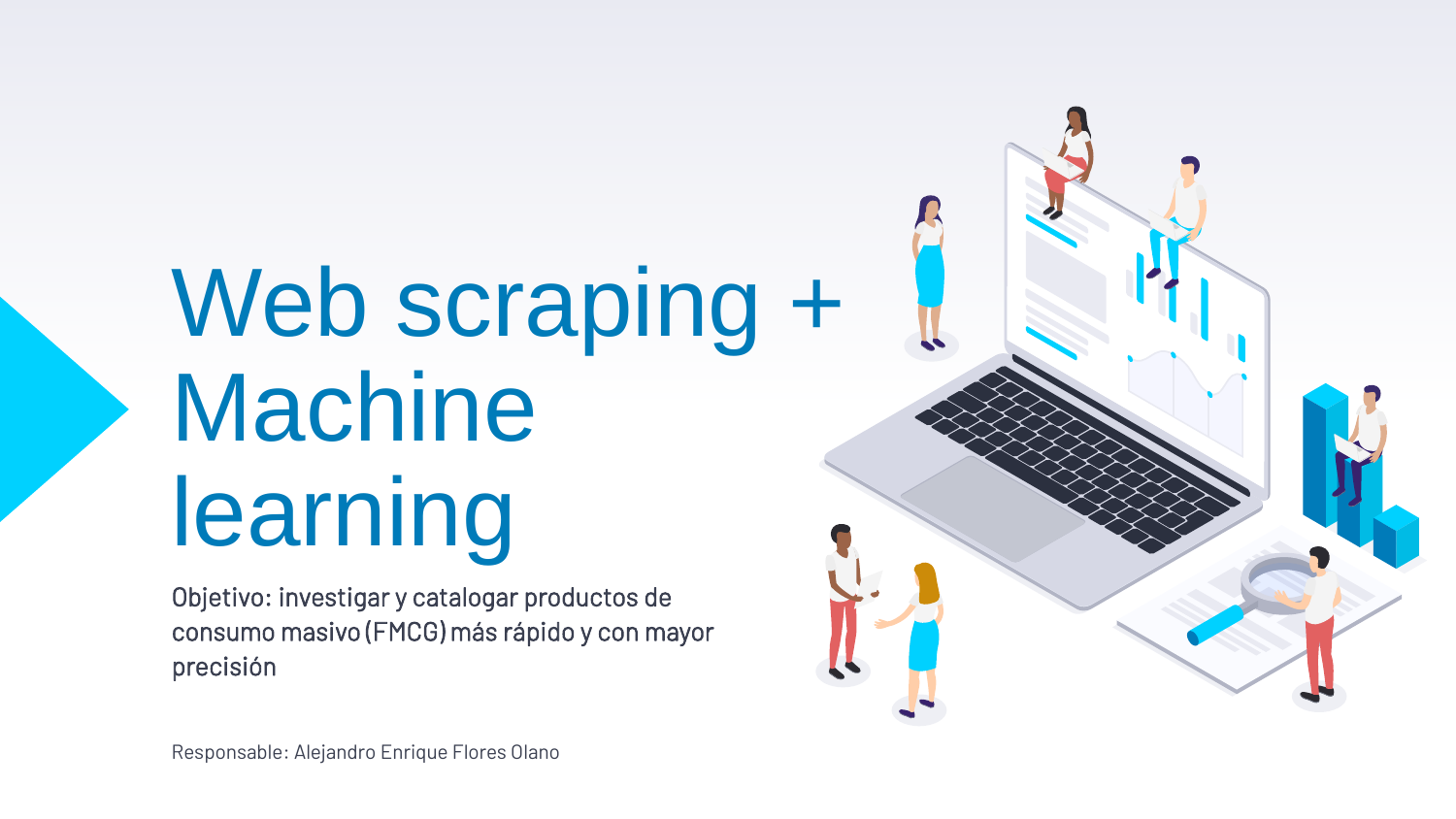

# Web scraping + Machine learning
Objetivo: investigar y catalogar productos de consumo masivo (FMCG) más rápido y con mayor precisión

Responsable: Alejandro Enrique Flores Olano